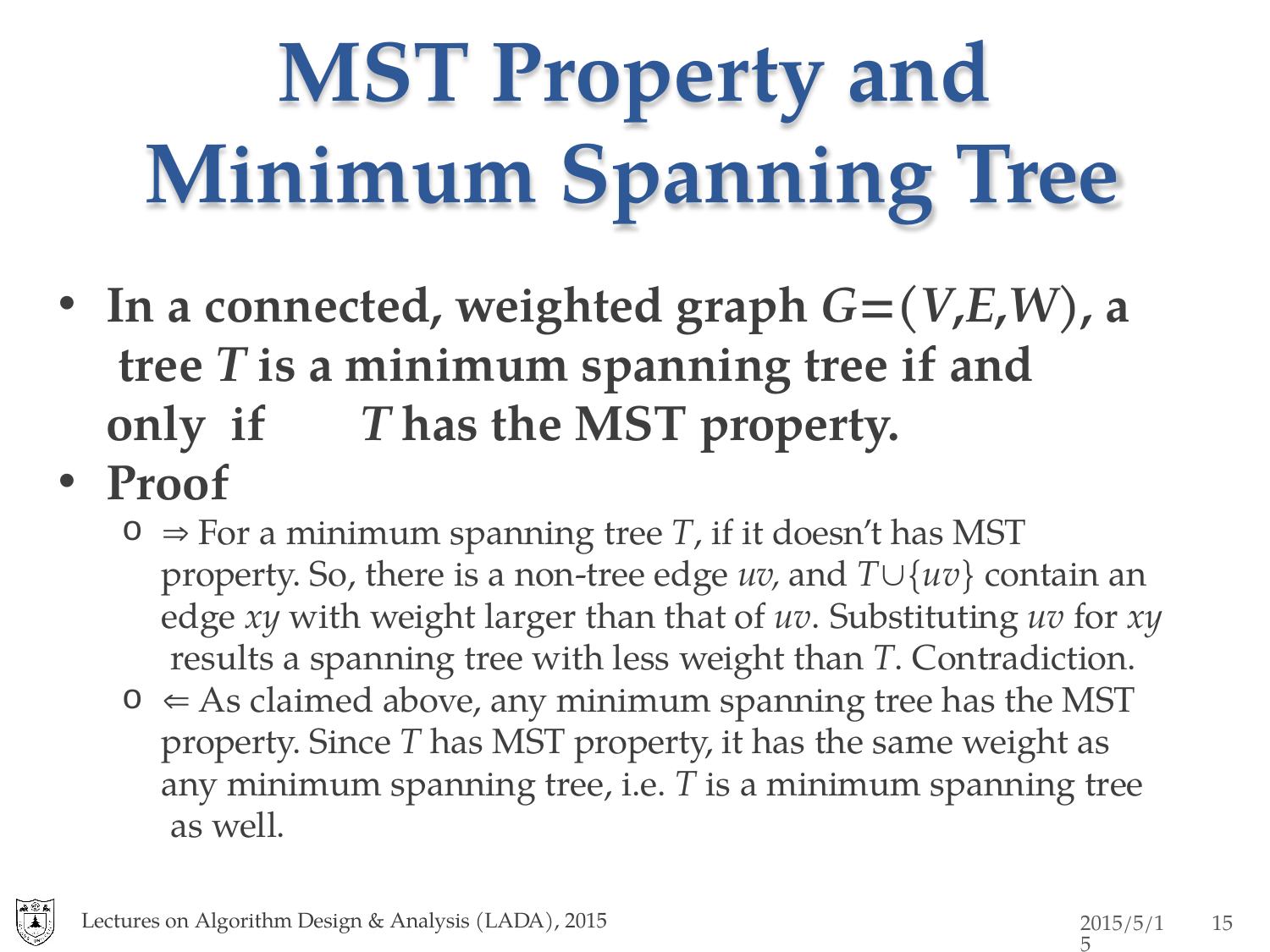

# MST Property and  Minimum Spanning Tree

In a connected, weighted graph G=(V,E,W), a  tree T is a minimum spanning tree if and only  if	T has the MST property.
Proof
⇒ For a minimum spanning tree T, if it doesn’t has MST  property. So, there is a non-tree edge uv, and T∪{uv} contain an  edge xy with weight larger than that of uv. Substituting uv for xy  results a spanning tree with less weight than T. Contradiction.
⇐ As claimed above, any minimum spanning tree has the MST  property. Since T has MST property, it has the same weight as  any minimum spanning tree, i.e. T is a minimum spanning tree  as well.
Lectures on Algorithm Design & Analysis (LADA), 2015
2015/5/15
15